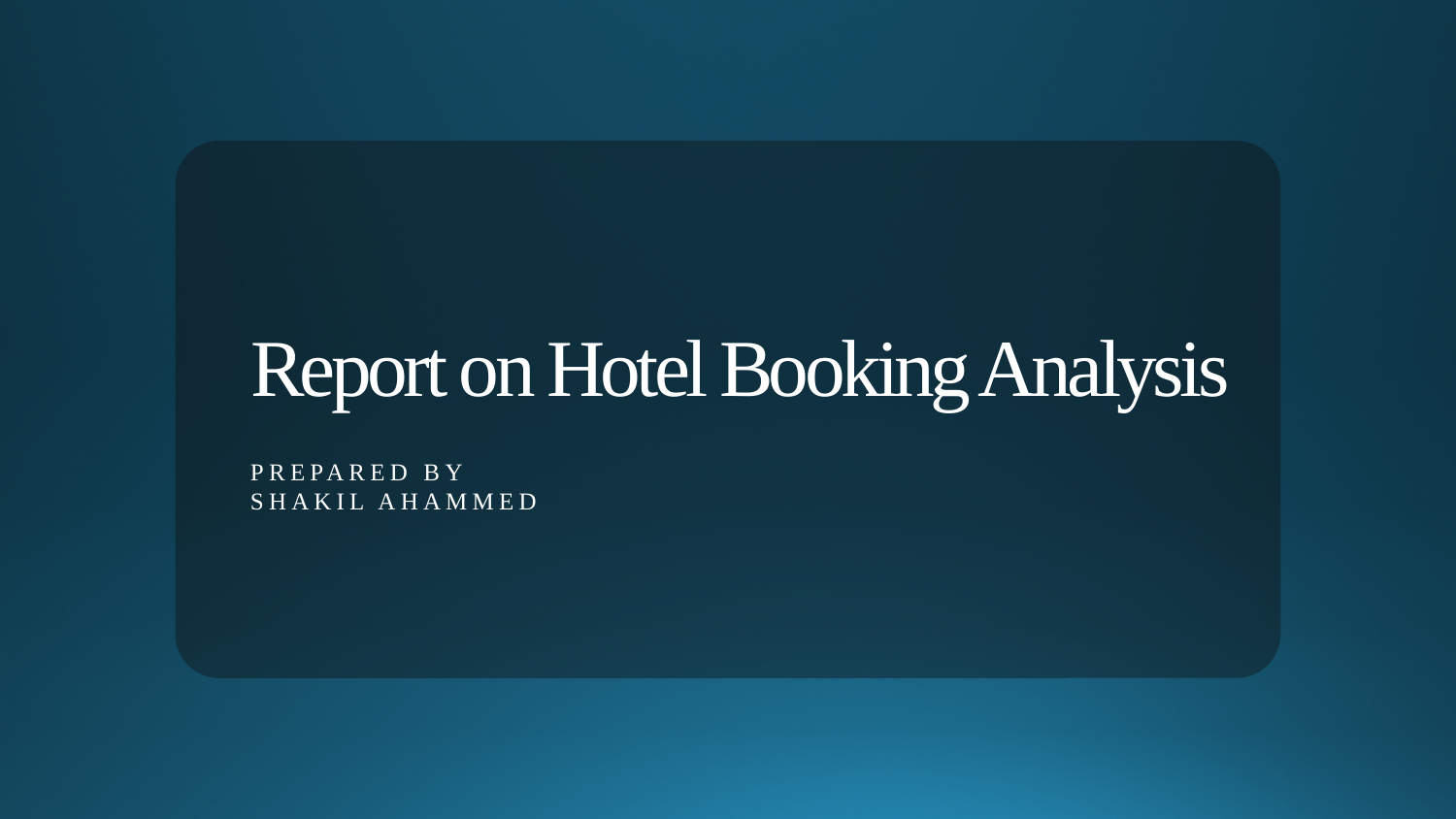

# Report on Hotel Booking Analysis
Prepared by
Shakil Ahammed